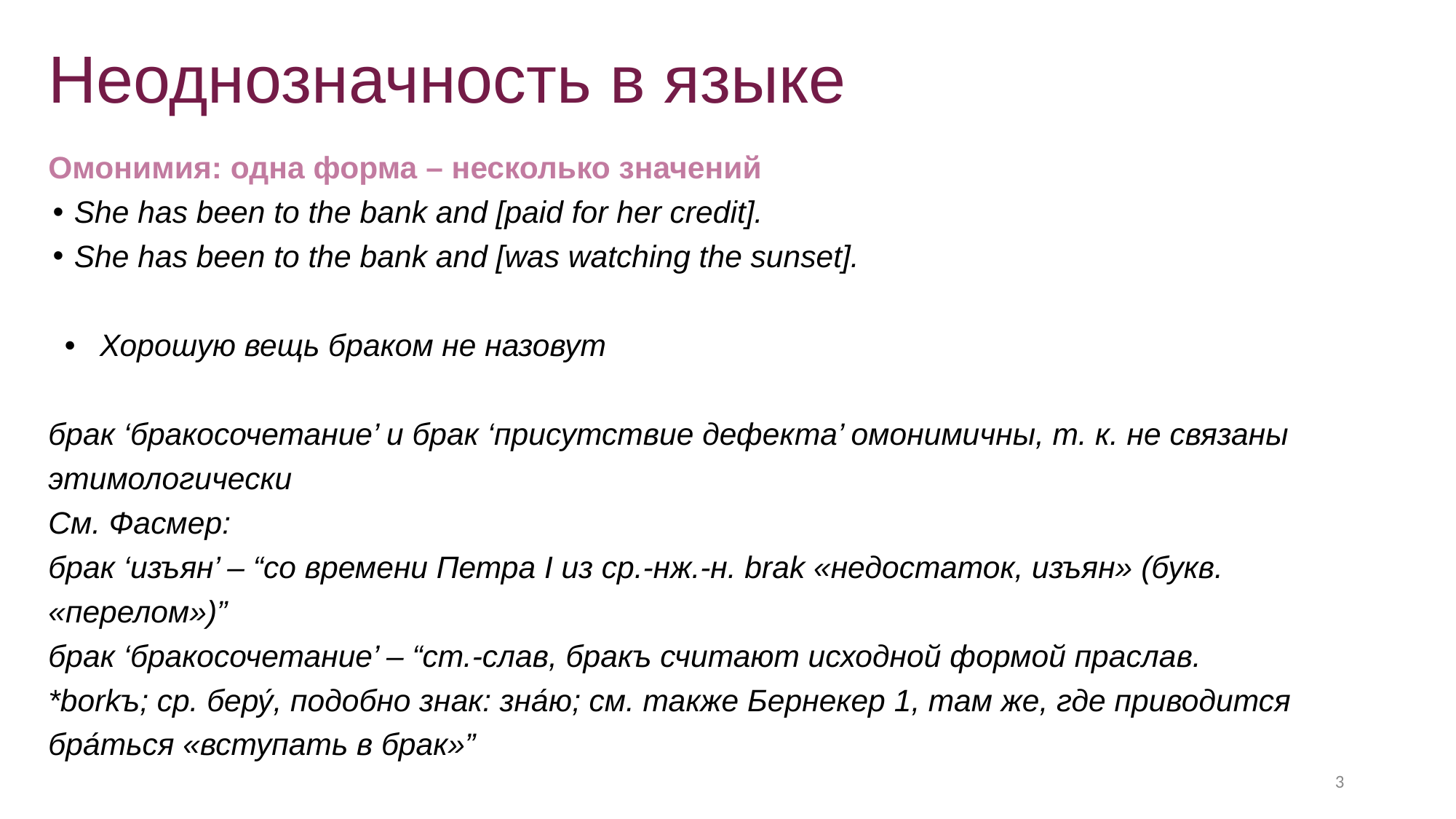

# Неоднозначность в языке
Омонимия: одна форма – несколько значений
She has been to the bank and [paid for her credit].
She has been to the bank and [was watching the sunset].

Хорошую вещь браком не назовут

брак ‘бракосочетание’ и брак ‘присутствие дефекта’ омонимичны, т. к. не связаны
этимологически
Cм. Фасмер:
брак ‘изъян’ – “со времени Петра I из ср.-нж.-н. brak «недостаток, изъян» (букв.
«перелом»)”
брак ‘бракосочетание’ – “ст.-слав, бракъ считают исходной формой праслав.
*borkъ; ср. беру́, подобно знак: зна́ю; см. также Бернекер 1, там же, где приводится
бра́ться «вступать в брак»”
3